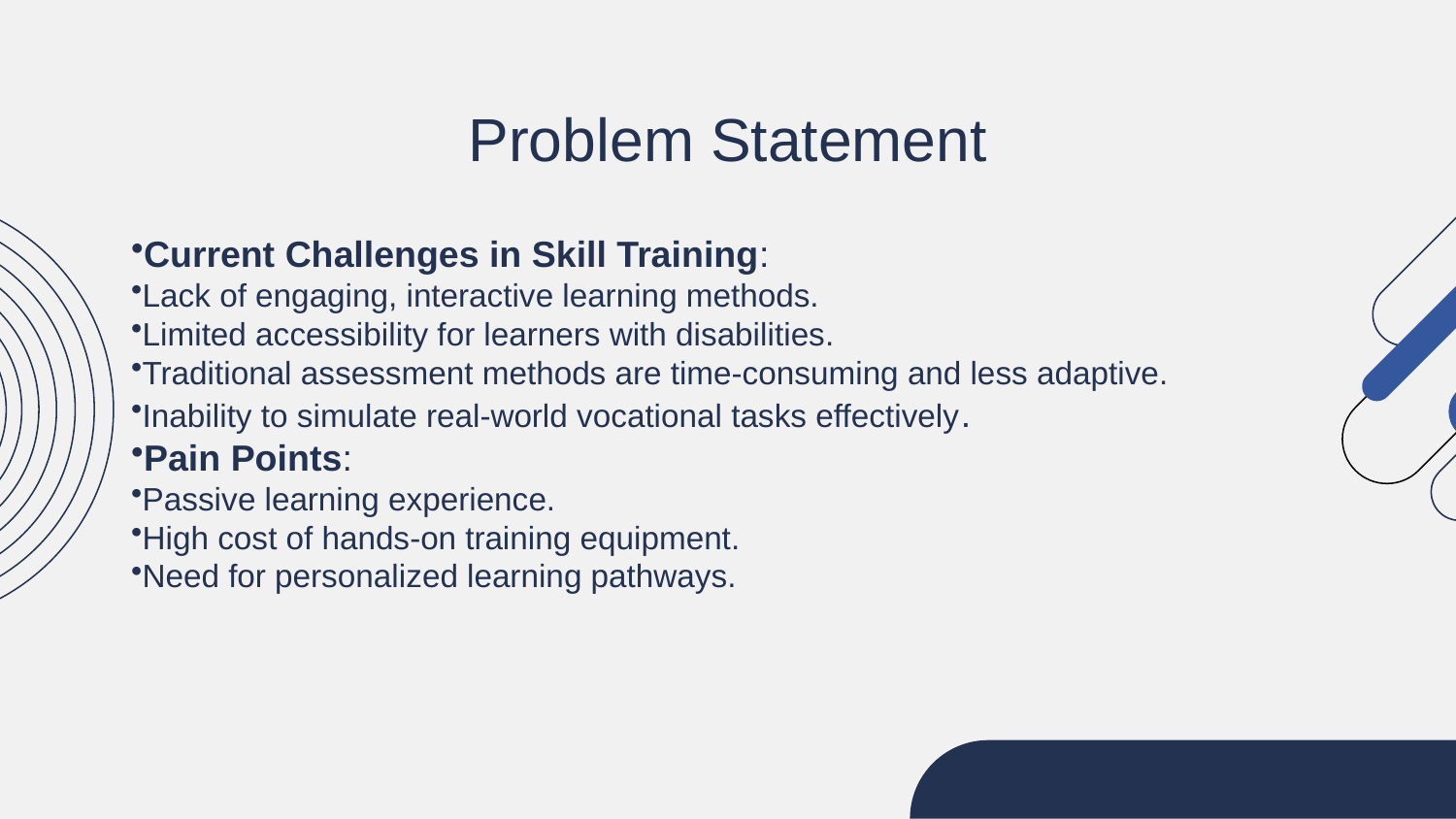

# Problem Statement
Current Challenges in Skill Training:
Lack of engaging, interactive learning methods.
Limited accessibility for learners with disabilities.
Traditional assessment methods are time-consuming and less adaptive.
Inability to simulate real-world vocational tasks effectively.
Pain Points:
Passive learning experience.
High cost of hands-on training equipment.
Need for personalized learning pathways.